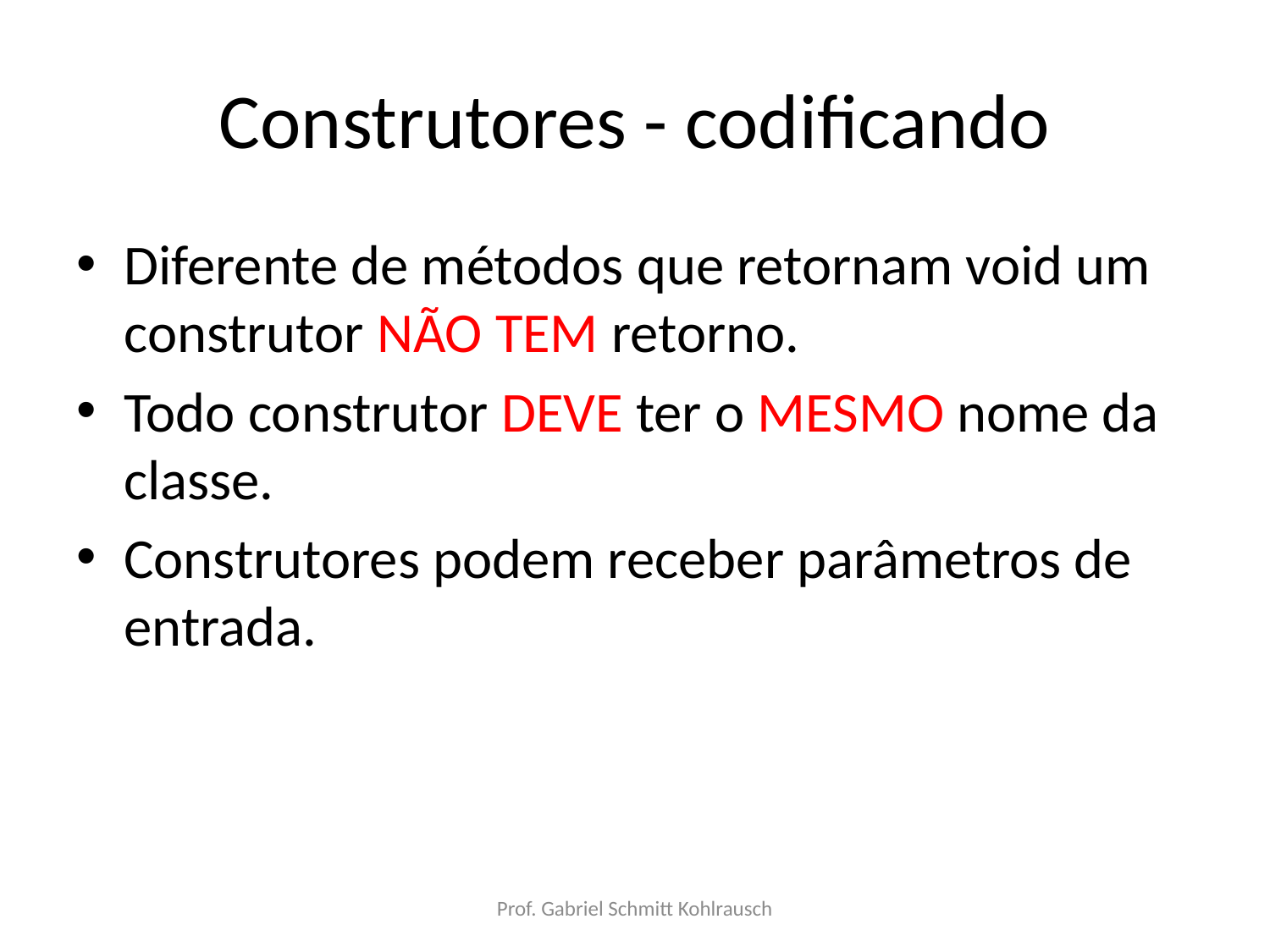

# Construtores - codificando
Diferente de métodos que retornam void um construtor NÃO TEM retorno.
Todo construtor DEVE ter o MESMO nome da classe.
Construtores podem receber parâmetros de entrada.
Prof. Gabriel Schmitt Kohlrausch